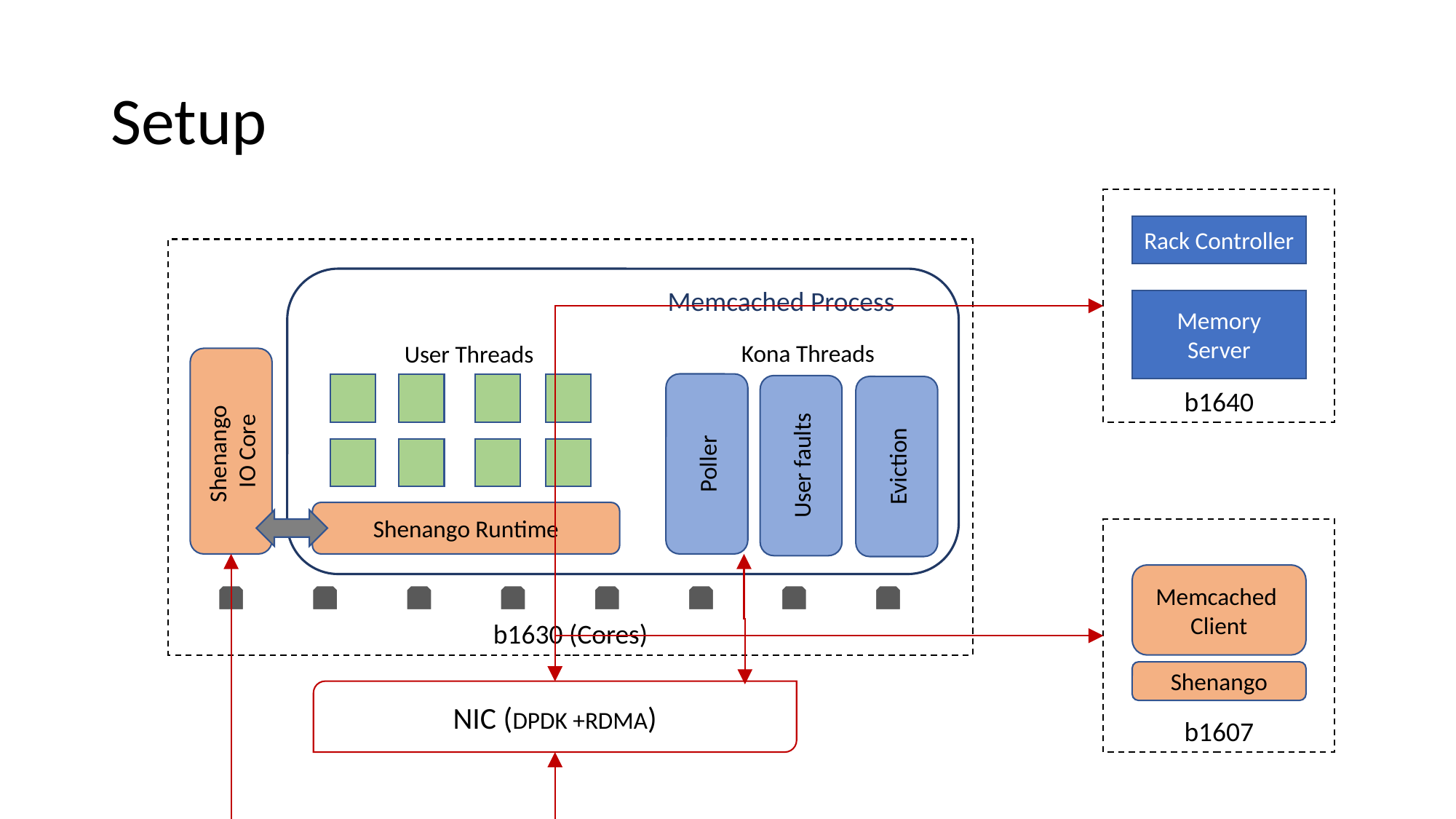

# Setup
b1640
Rack Controller
b1630 (Cores)
Memcached Process
Memory
Server
Kona Threads
User Threads
Shenango
IO Core
Poller

User faults
Eviction

Shenango Runtime

b1607
Memcached
Client

Shenango
NIC (DPDK +RDMA)